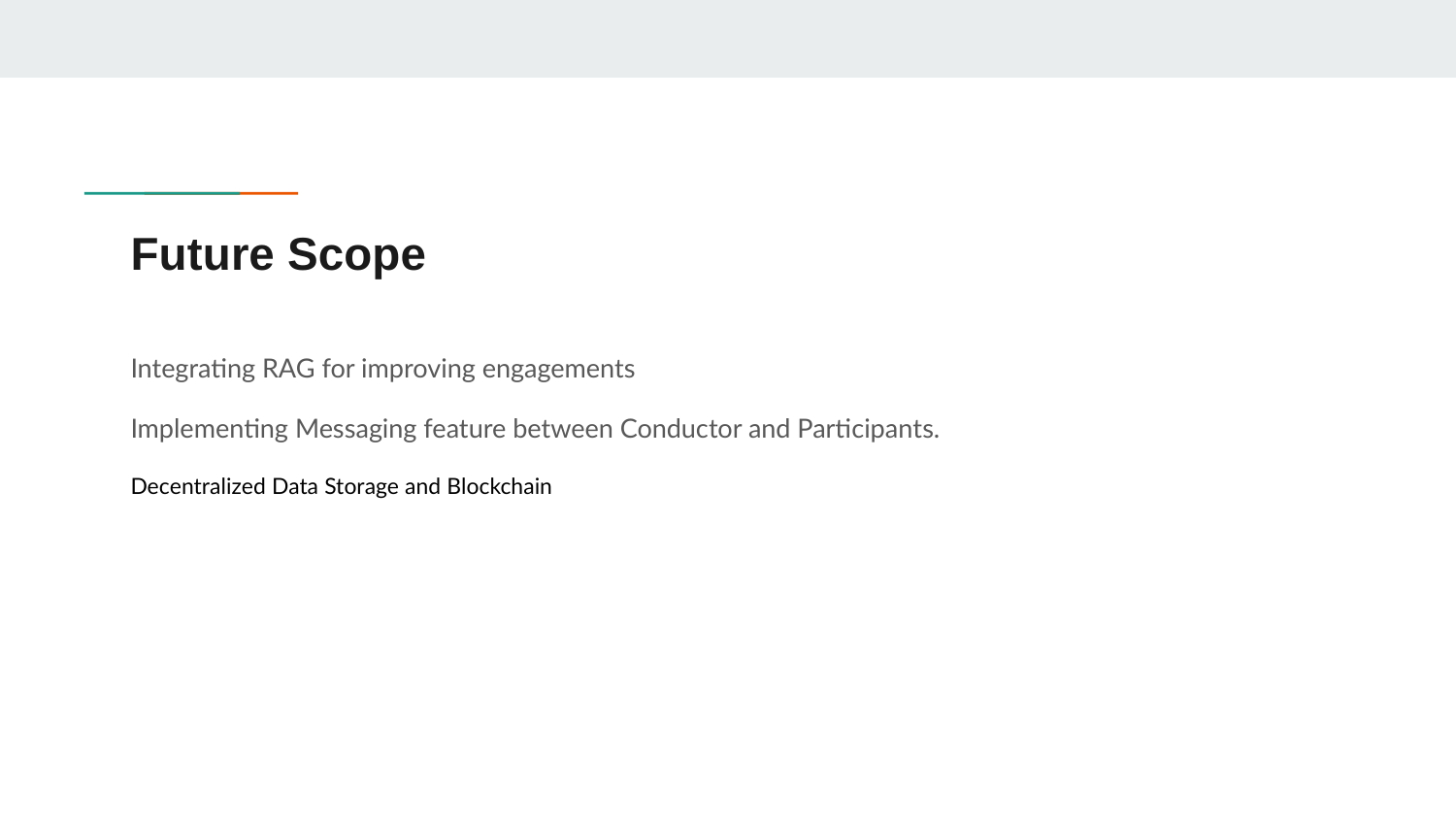

# Future Scope
Integrating RAG for improving engagements
Implementing Messaging feature between Conductor and Participants.
Decentralized Data Storage and Blockchain